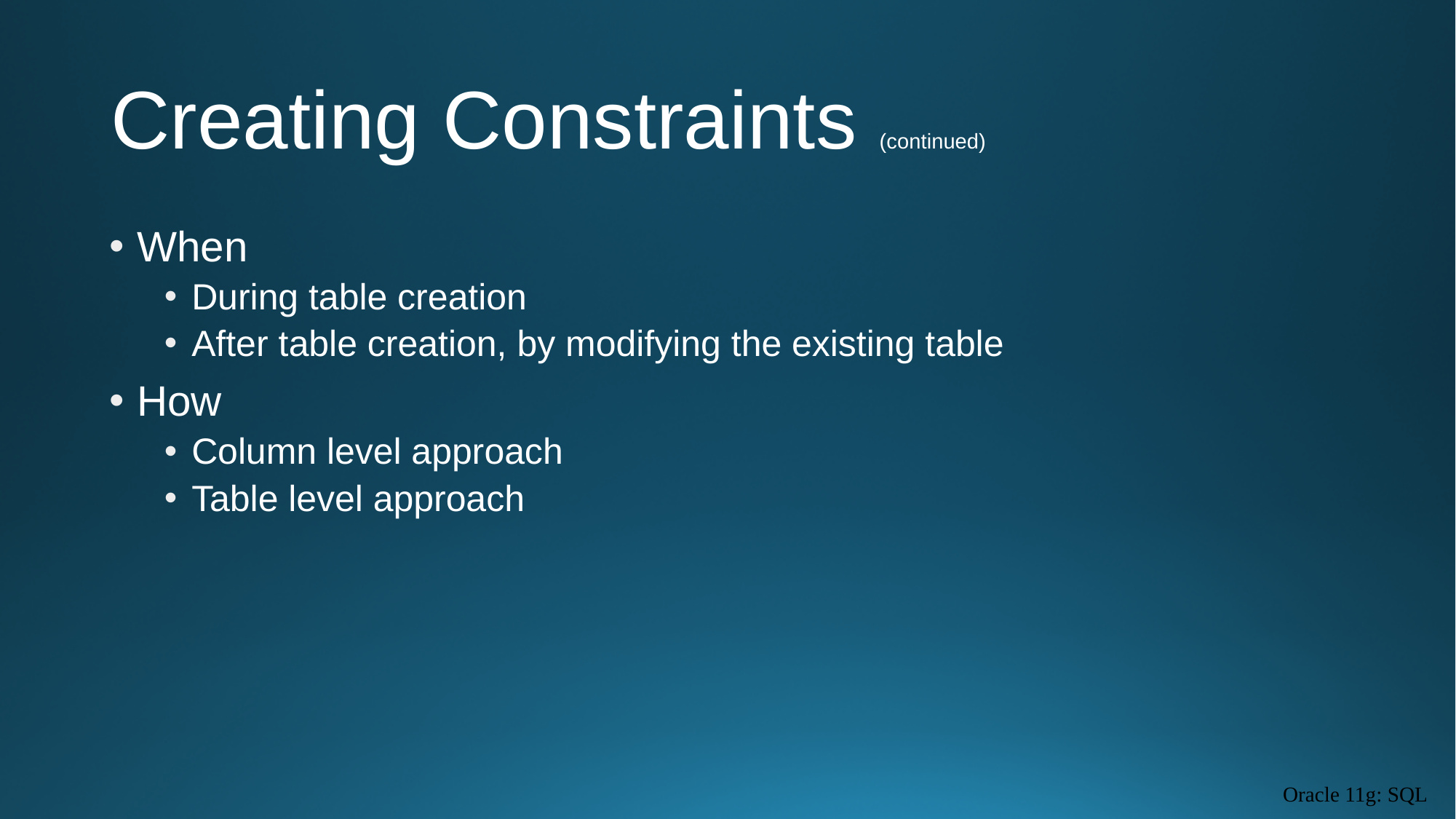

# Creating Constraints (continued)
When
During table creation
After table creation, by modifying the existing table
How
Column level approach
Table level approach
Oracle 11g: SQL